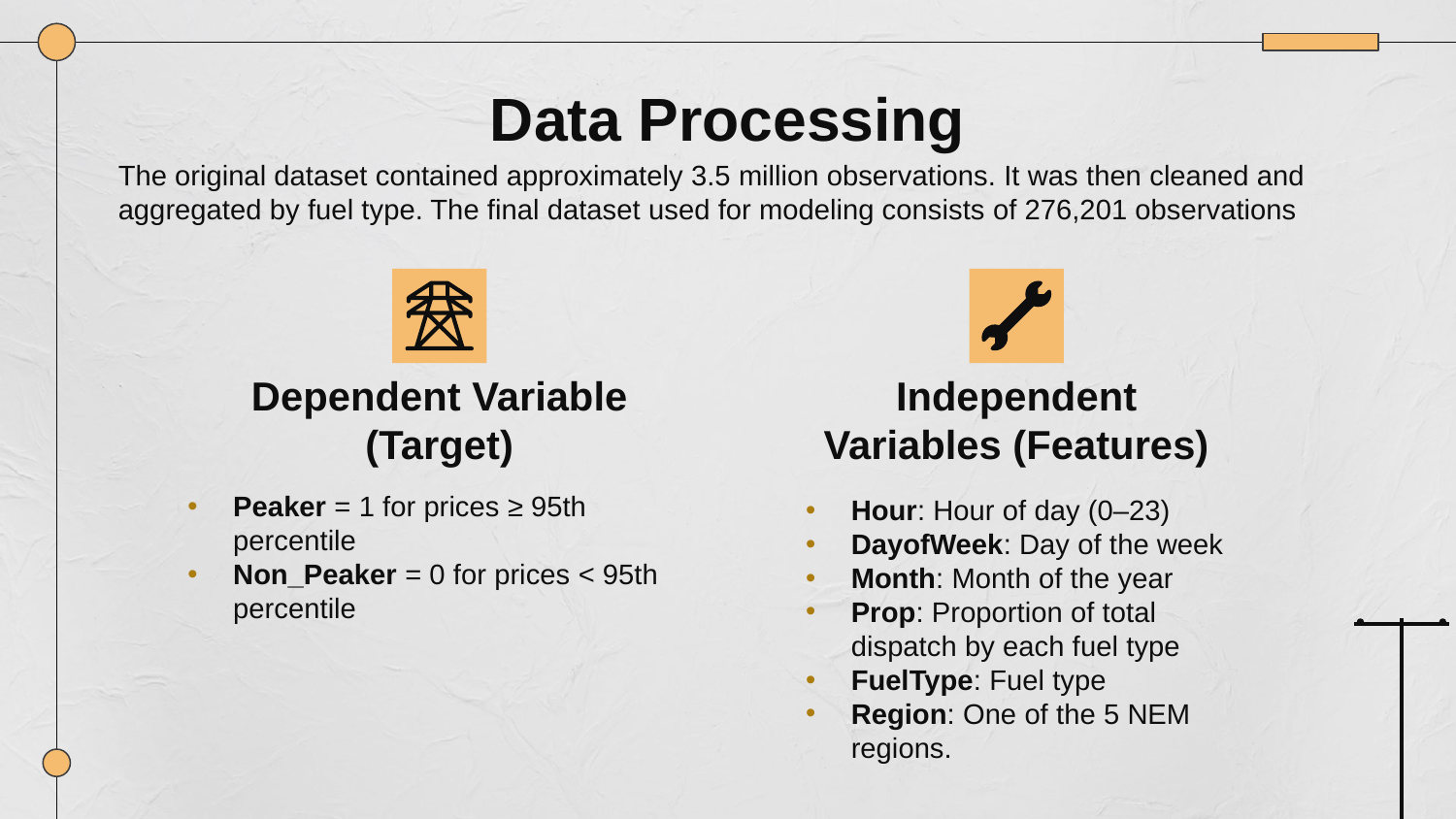

# Data Processing
The original dataset contained approximately 3.5 million observations. It was then cleaned and aggregated by fuel type. The final dataset used for modeling consists of 276,201 observations

Dependent Variable (Target)
Independent Variables (Features)
Peaker = 1 for prices ≥ 95th percentile
Non_Peaker = 0 for prices < 95th percentile
Hour: Hour of day (0–23)
DayofWeek: Day of the week
Month: Month of the year
Prop: Proportion of total dispatch by each fuel type
FuelType: Fuel type
Region: One of the 5 NEM regions.